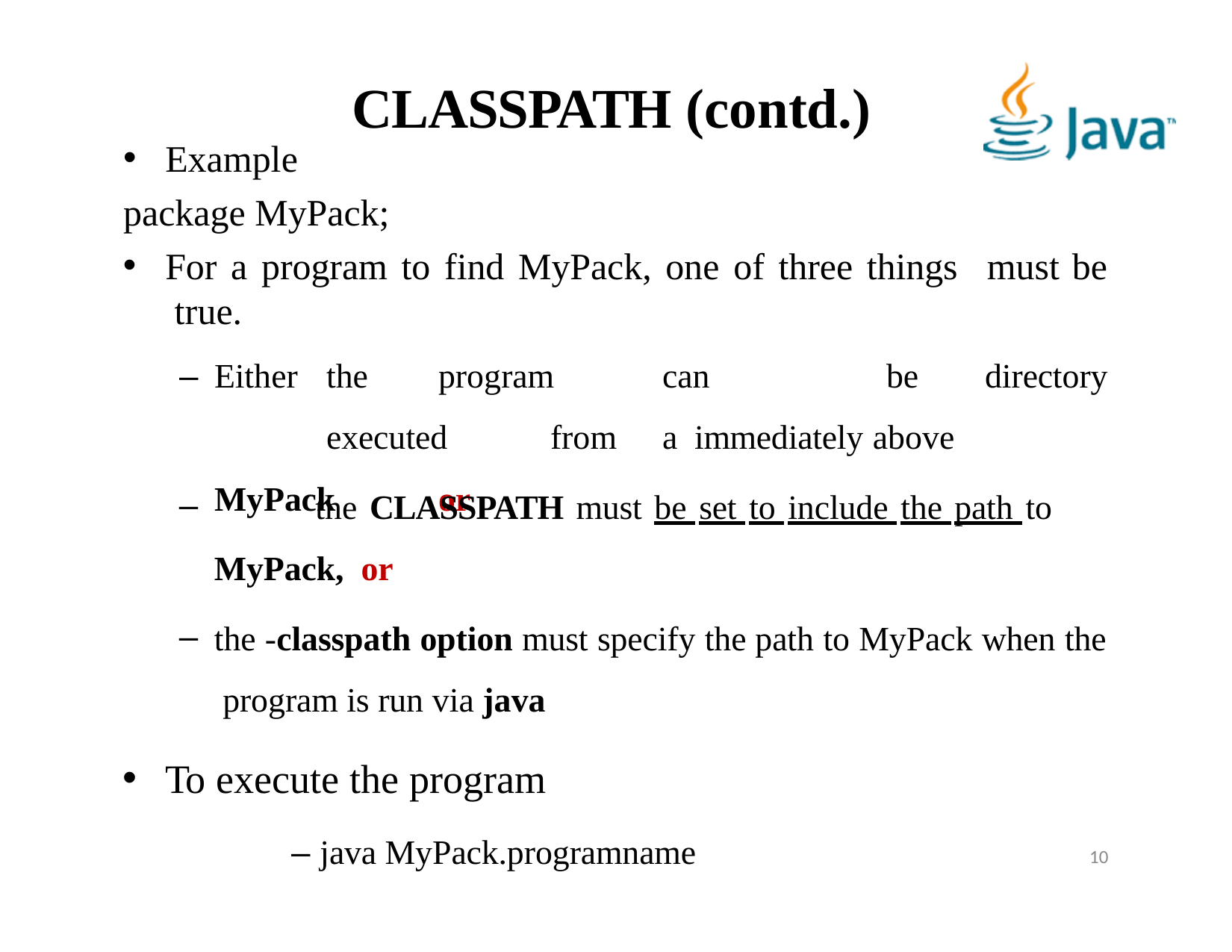

# CLASSPATH (contd.)
Example
package MyPack;
For a program to find MyPack, one of three things  true.
–	Either	the	program	can		be	executed	from	a  immediately above MyPack	or
	the CLASSPATH must be set to include the path to MyPack,  or
the -classpath option must specify the path to MyPack when the  program is run via java

To execute the program
must be
directory
– java MyPack.programname
10